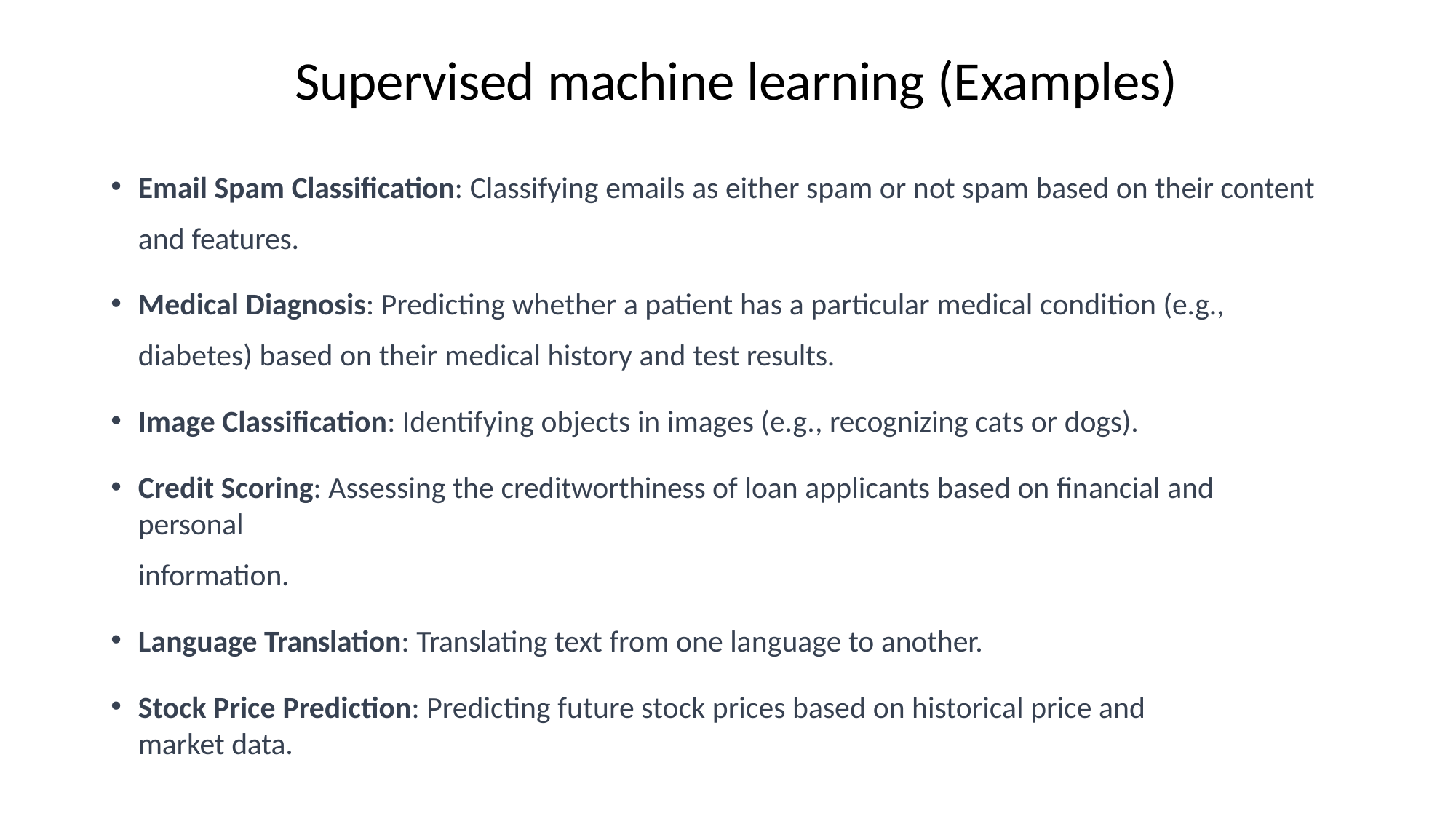

# Supervised machine learning (Examples)
Email Spam Classification: Classifying emails as either spam or not spam based on their content
and features.
Medical Diagnosis: Predicting whether a patient has a particular medical condition (e.g., diabetes) based on their medical history and test results.
Image Classification: Identifying objects in images (e.g., recognizing cats or dogs).
Credit Scoring: Assessing the creditworthiness of loan applicants based on financial and personal
information.
Language Translation: Translating text from one language to another.
Stock Price Prediction: Predicting future stock prices based on historical price and market data.